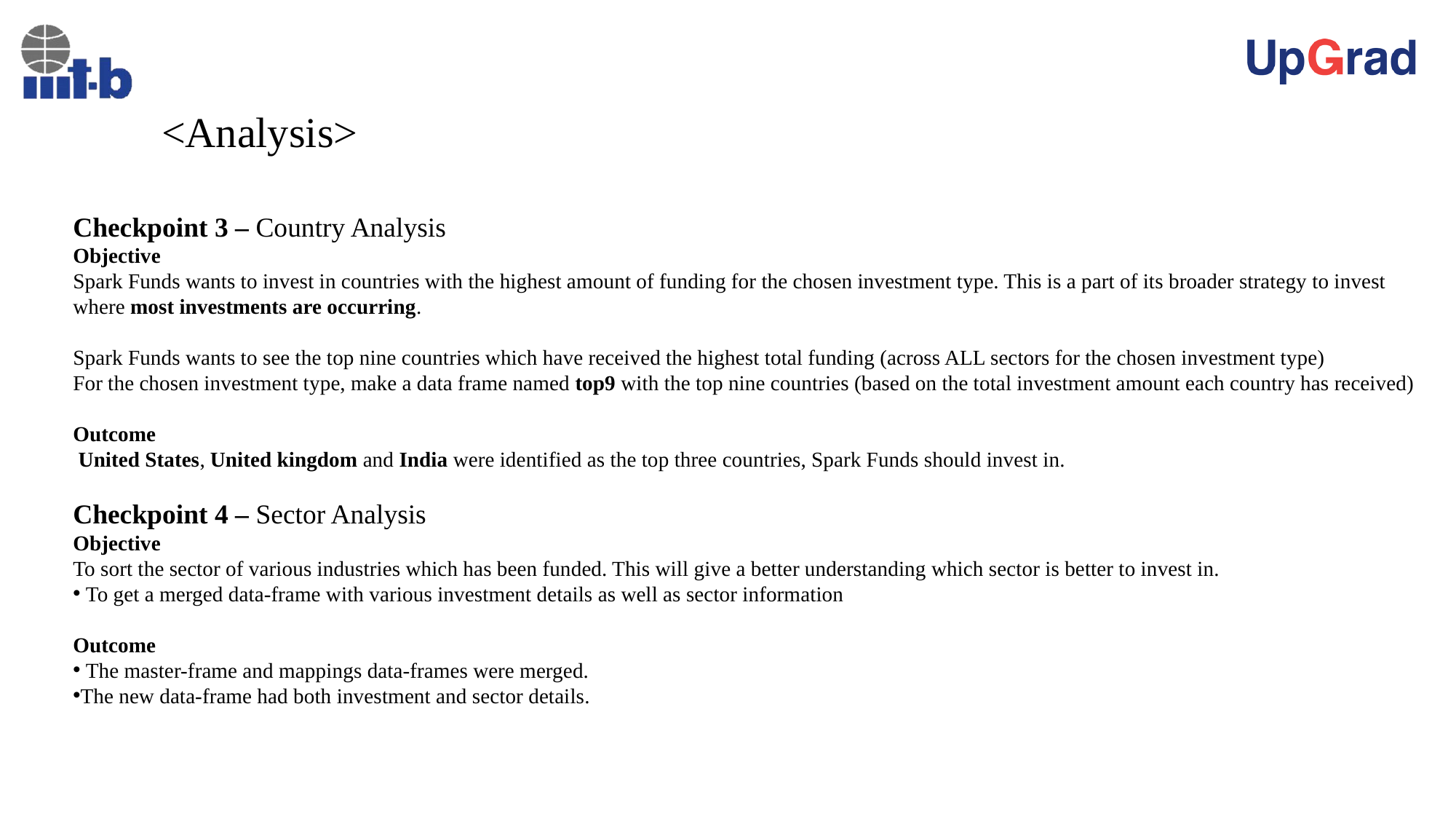

# <Analysis>

Checkpoint 3 – Country Analysis
Objective
Spark Funds wants to invest in countries with the highest amount of funding for the chosen investment type. This is a part of its broader strategy to invest where most investments are occurring.

Spark Funds wants to see the top nine countries which have received the highest total funding (across ALL sectors for the chosen investment type)
For the chosen investment type, make a data frame named top9 with the top nine countries (based on the total investment amount each country has received)

Outcome
 United States, United kingdom and India were identified as the top three countries, Spark Funds should invest in.

Checkpoint 4 – Sector Analysis
Objective
To sort the sector of various industries which has been funded. This will give a better understanding which sector is better to invest in.
 To get a merged data-frame with various investment details as well as sector information

Outcome
 The master-frame and mappings data-frames were merged.
The new data-frame had both investment and sector details.